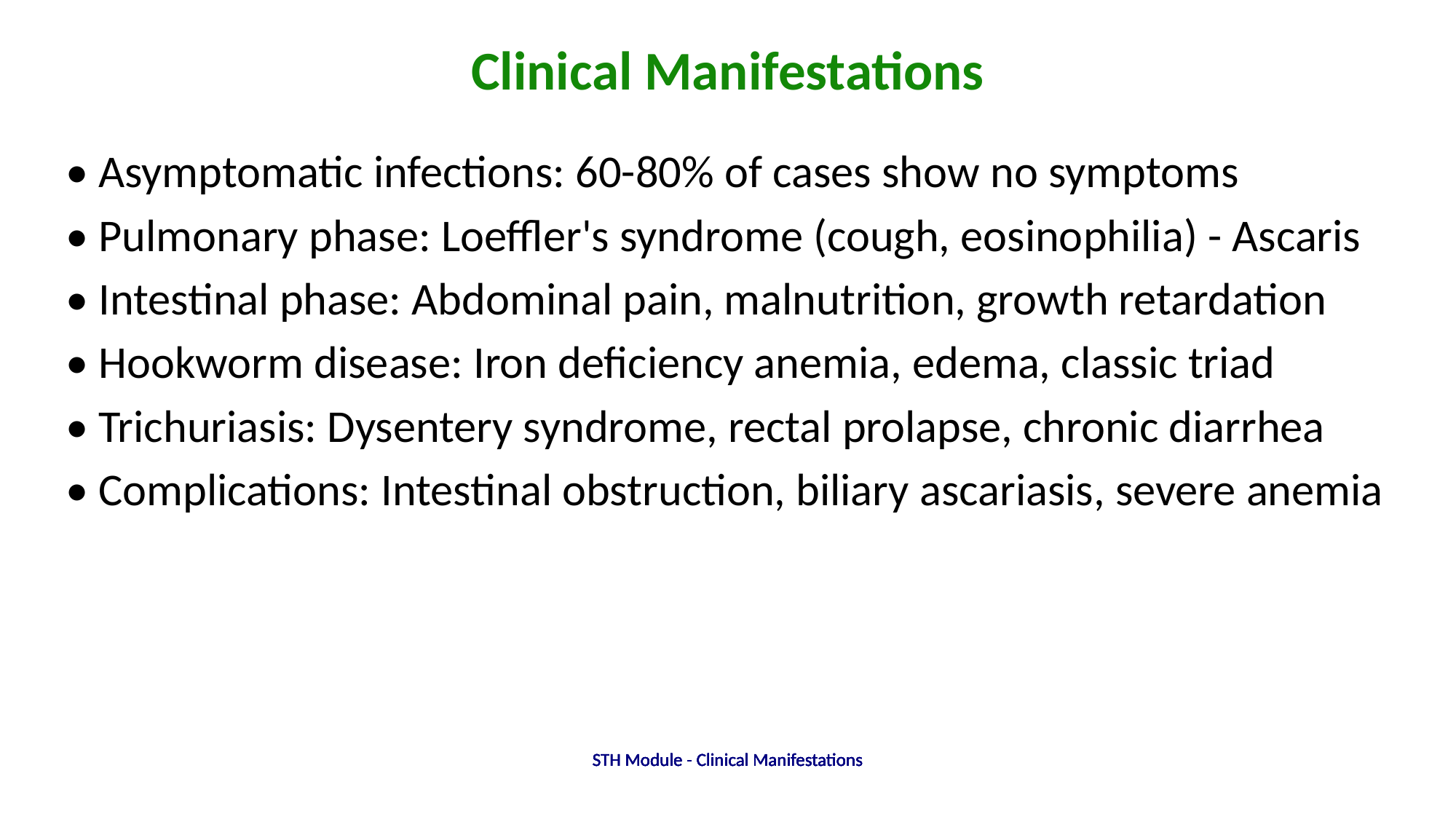

# Clinical Manifestations
• Asymptomatic infections: 60-80% of cases show no symptoms
• Pulmonary phase: Loeffler's syndrome (cough, eosinophilia) - Ascaris
• Intestinal phase: Abdominal pain, malnutrition, growth retardation
• Hookworm disease: Iron deficiency anemia, edema, classic triad
• Trichuriasis: Dysentery syndrome, rectal prolapse, chronic diarrhea
• Complications: Intestinal obstruction, biliary ascariasis, severe anemia
STH Module - Clinical Manifestations
STH Module - Clinical Manifestations
STH Module - Clinical Manifestations
STH Module - Clinical Manifestations
STH Module - Clinical Manifestations
STH Module - Clinical Manifestations